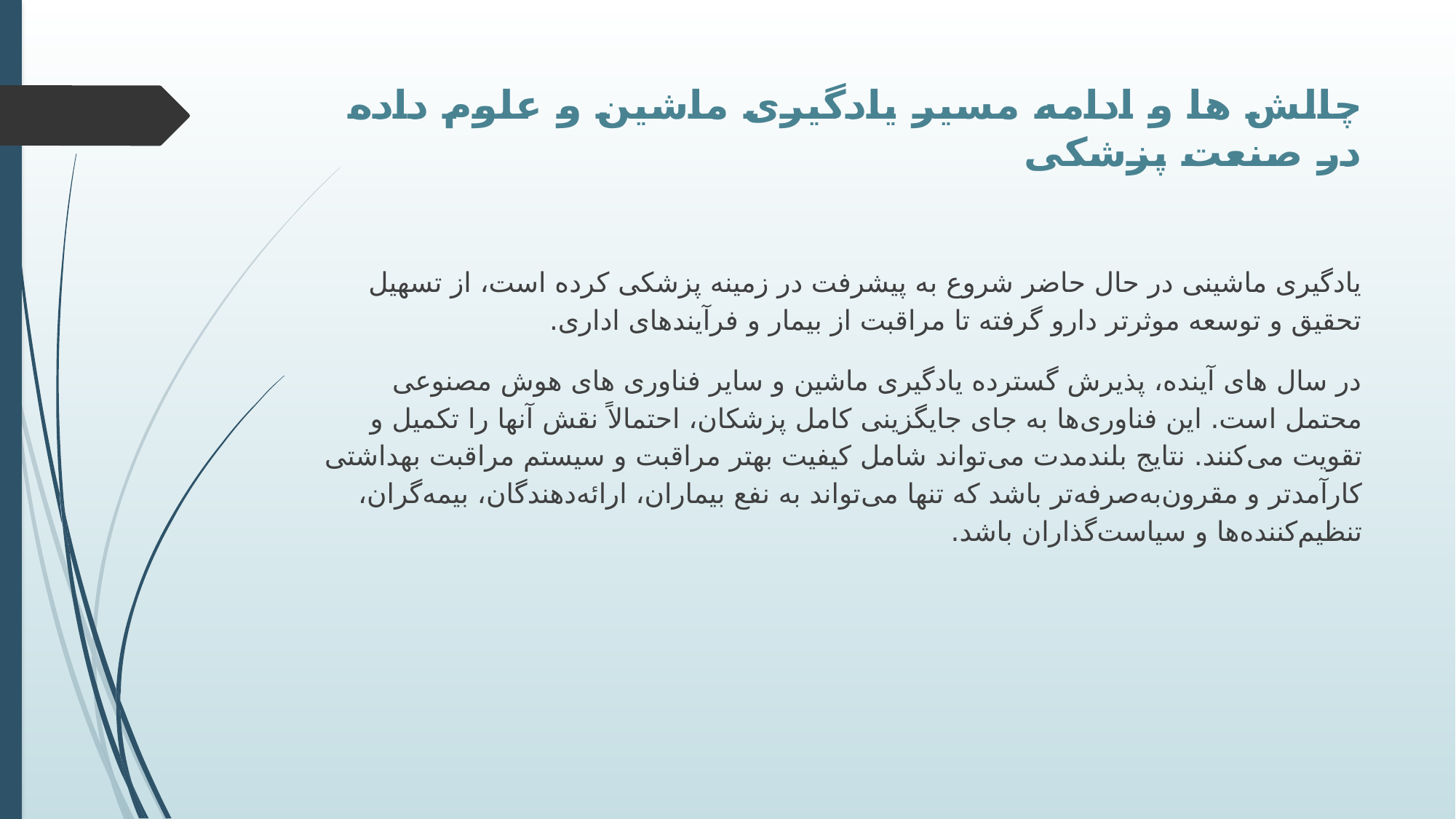

# چالش ها و ادامه مسیر یادگیری ماشین و علوم داده در صنعت پزشکی
یادگیری ماشینی در حال حاضر شروع به پیشرفت در زمینه پزشکی کرده است، از تسهیل تحقیق و توسعه موثرتر دارو گرفته تا مراقبت از بیمار و فرآیندهای اداری.
در سال های آینده، پذیرش گسترده یادگیری ماشین و سایر فناوری های هوش مصنوعی محتمل است. این فناوری‌ها به جای جایگزینی کامل پزشکان، احتمالاً نقش آنها را تکمیل و تقویت می‌کنند. نتایج بلندمدت می‌تواند شامل کیفیت بهتر مراقبت و سیستم مراقبت بهداشتی کارآمدتر و مقرون‌به‌صرفه‌تر باشد که تنها می‌تواند به نفع بیماران، ارائه‌دهندگان، بیمه‌گران، تنظیم‌کننده‌ها و سیاست‌گذاران باشد.